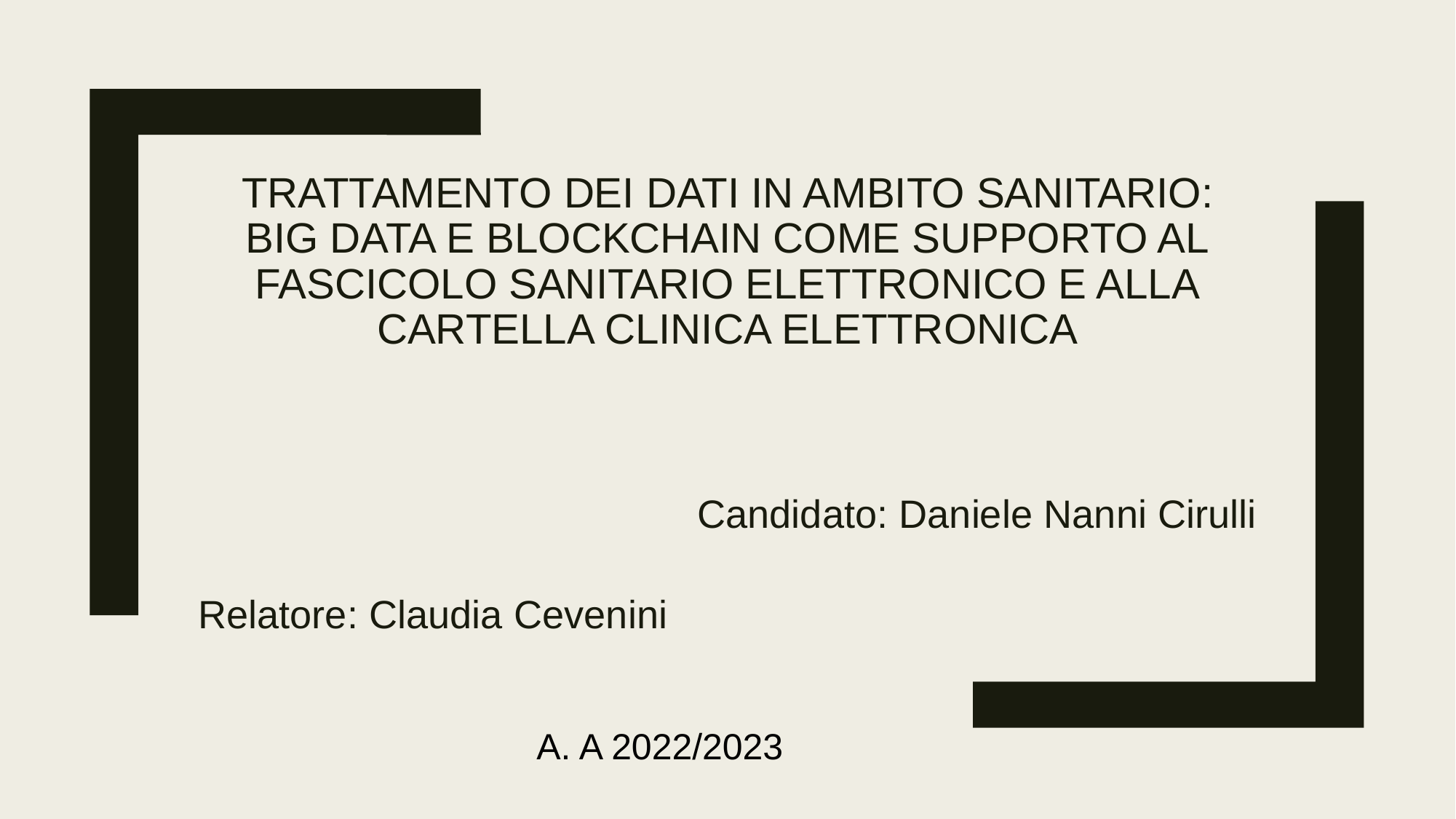

# Trattamento dei dati in ambito sanitario: Big Data e Blockchain come supporto al Fascicolo Sanitario Elettronico e alla Cartella Clinica Elettronica
 Candidato: Daniele Nanni Cirulli

Relatore: Claudia Cevenini
A. A 2022/2023